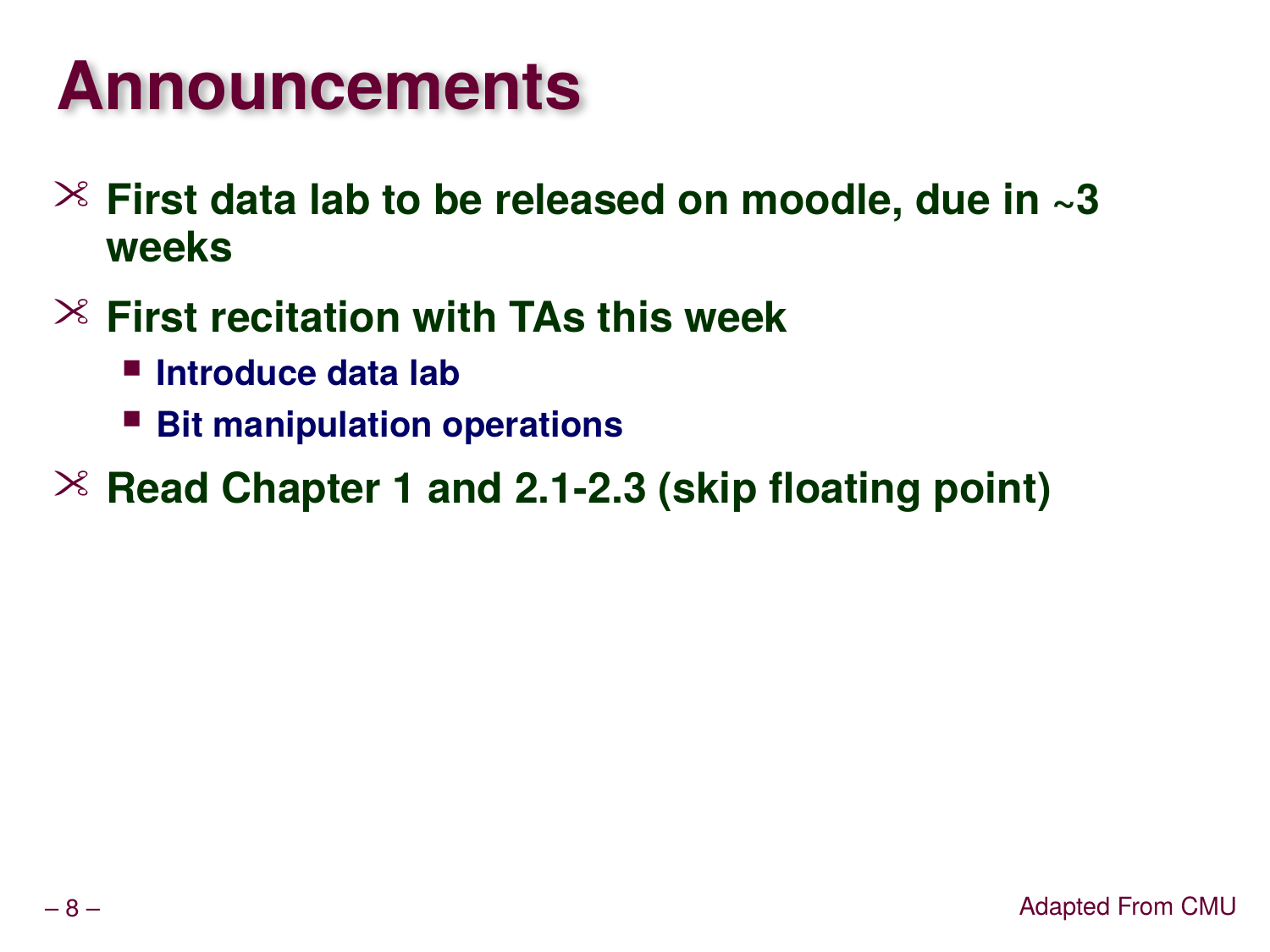

# Announcements
First data lab to be released on moodle, due in ~3 weeks
First recitation with TAs this week
Introduce data lab
Bit manipulation operations
Read Chapter 1 and 2.1-2.3 (skip floating point)